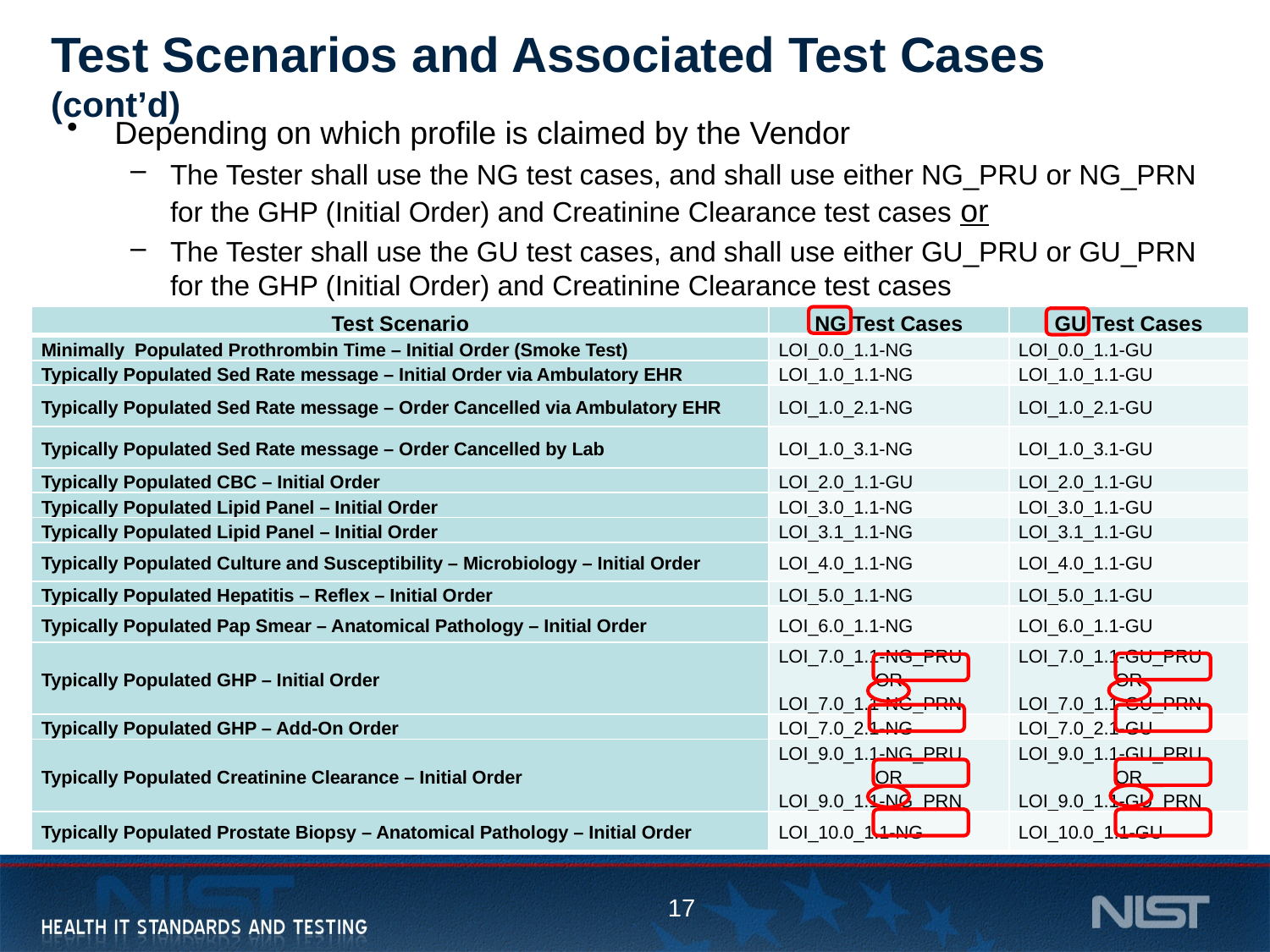

# Test Scenarios and Associated Test Cases (cont’d)
Depending on which profile is claimed by the Vendor
The Tester shall use the NG test cases, and shall use either NG_PRU or NG_PRN for the GHP (Initial Order) and Creatinine Clearance test cases or
The Tester shall use the GU test cases, and shall use either GU_PRU or GU_PRN for the GHP (Initial Order) and Creatinine Clearance test cases
| Test Scenario | NG Test Cases | GU Test Cases |
| --- | --- | --- |
| Minimally Populated Prothrombin Time – Initial Order (Smoke Test) | LOI\_0.0\_1.1-NG | LOI\_0.0\_1.1-GU |
| Typically Populated Sed Rate message – Initial Order via Ambulatory EHR | LOI\_1.0\_1.1-NG | LOI\_1.0\_1.1-GU |
| Typically Populated Sed Rate message – Order Cancelled via Ambulatory EHR | LOI\_1.0\_2.1-NG | LOI\_1.0\_2.1-GU |
| Typically Populated Sed Rate message – Order Cancelled by Lab | LOI\_1.0\_3.1-NG | LOI\_1.0\_3.1-GU |
| Typically Populated CBC – Initial Order | LOI\_2.0\_1.1-GU | LOI\_2.0\_1.1-GU |
| Typically Populated Lipid Panel – Initial Order | LOI\_3.0\_1.1-NG | LOI\_3.0\_1.1-GU |
| Typically Populated Lipid Panel – Initial Order | LOI\_3.1\_1.1-NG | LOI\_3.1\_1.1-GU |
| Typically Populated Culture and Susceptibility – Microbiology – Initial Order | LOI\_4.0\_1.1-NG | LOI\_4.0\_1.1-GU |
| Typically Populated Hepatitis – Reflex – Initial Order | LOI\_5.0\_1.1-NG | LOI\_5.0\_1.1-GU |
| Typically Populated Pap Smear – Anatomical Pathology – Initial Order | LOI\_6.0\_1.1-NG | LOI\_6.0\_1.1-GU |
| Typically Populated GHP – Initial Order | LOI\_7.0\_1.1-NG\_PRU OR LOI\_7.0\_1.1-NG\_PRN | LOI\_7.0\_1.1-GU\_PRU OR LOI\_7.0\_1.1-GU\_PRN |
| Typically Populated GHP – Add-On Order | LOI\_7.0\_2.1-NG | LOI\_7.0\_2.1-GU |
| Typically Populated Creatinine Clearance – Initial Order | LOI\_9.0\_1.1-NG\_PRU OR LOI\_9.0\_1.1-NG\_PRN | LOI\_9.0\_1.1-GU\_PRU OR LOI\_9.0\_1.1-GU\_PRN |
| Typically Populated Prostate Biopsy – Anatomical Pathology – Initial Order | LOI\_10.0\_1.1-NG | LOI\_10.0\_1.1-GU |

17